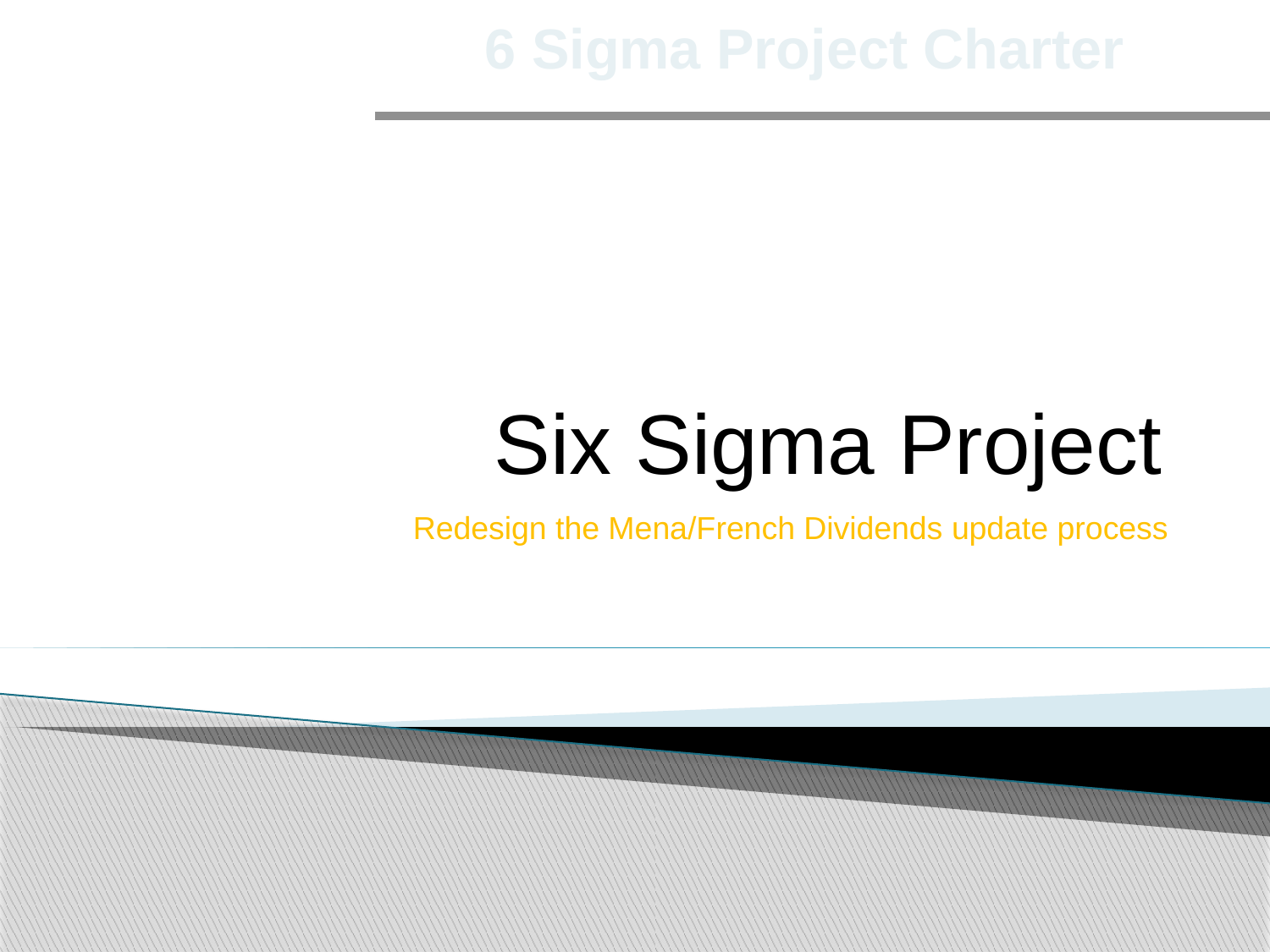

6 Sigma Project Charter
# Six Sigma Project
Redesign the Mena/French Dividends update process